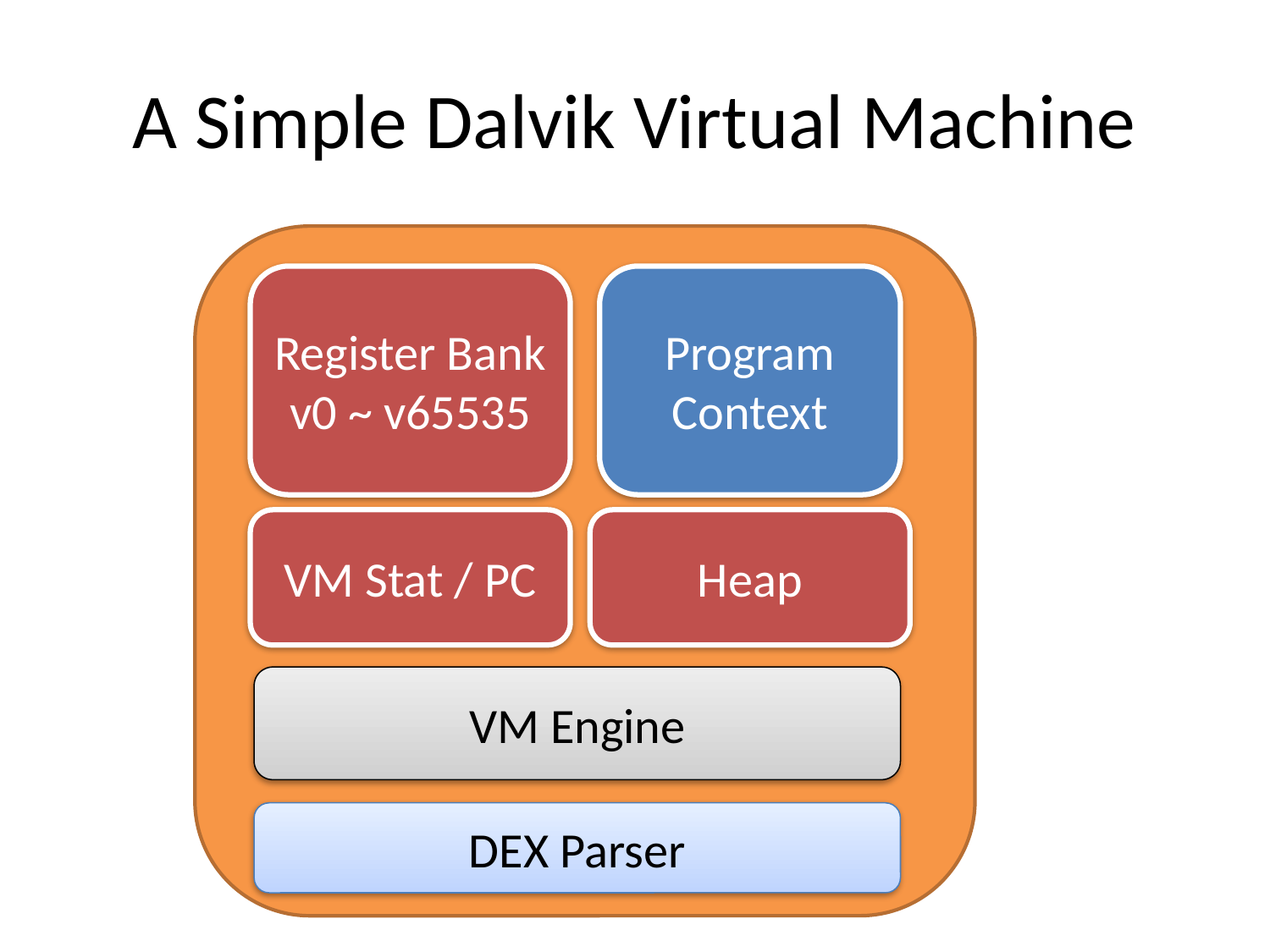

# A Simple Dalvik Virtual Machine

Register Bank
v0 ~ v65535
Program Context
VM Stat / PC
Heap
VM Engine
DEX Parser